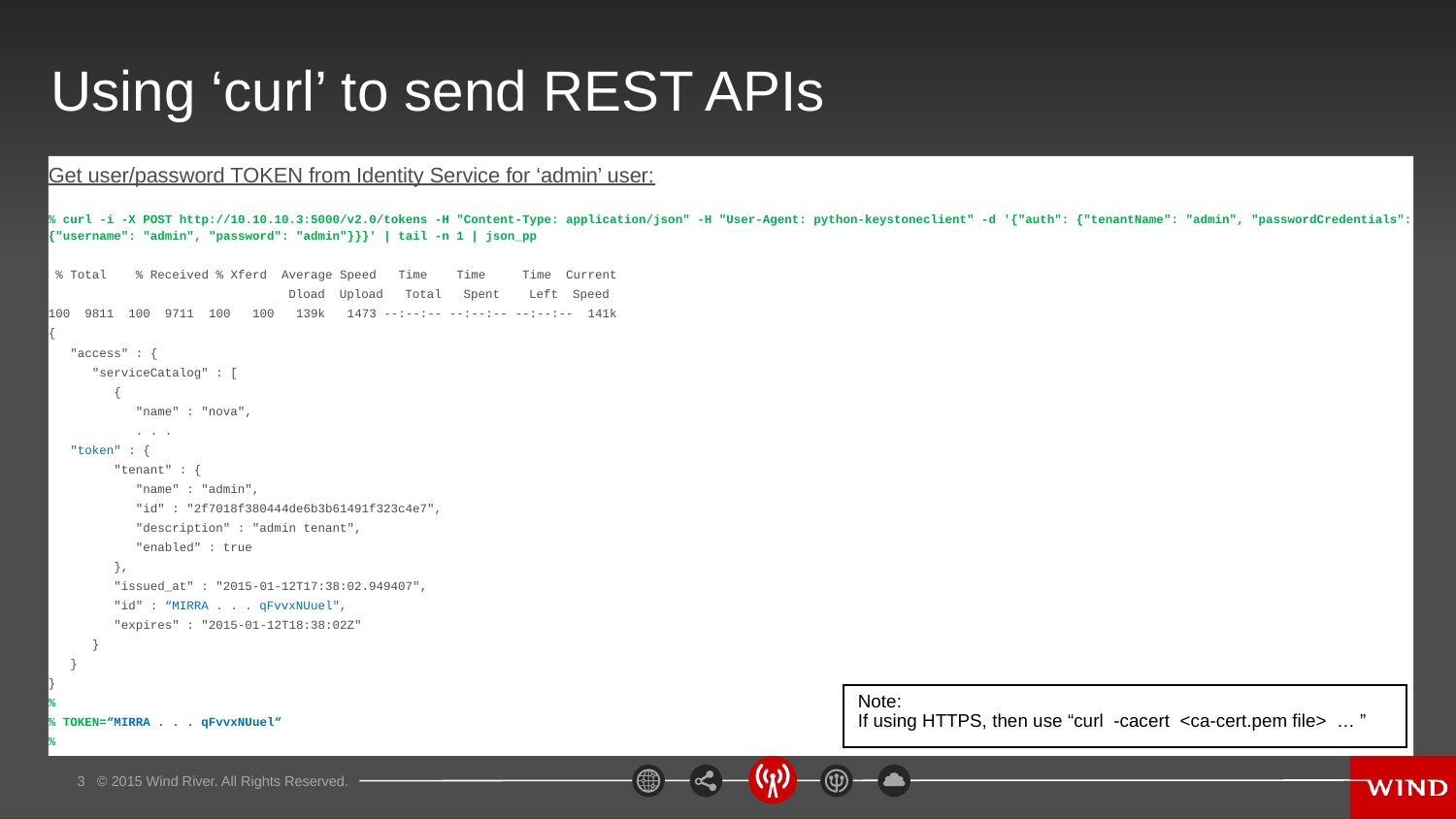

# Using ‘curl’ to send REST APIs
Get user/password TOKEN from Identity Service for ‘admin’ user:

% curl -i -X POST http://10.10.10.3:5000/v2.0/tokens -H "Content-Type: application/json" -H "User-Agent: python-keystoneclient" -d '{"auth": {"tenantName": "admin", "passwordCredentials": {"username": "admin", "password": "admin"}}}' | tail -n 1 | json_pp

 % Total    % Received % Xferd  Average Speed   Time    Time     Time  Current
                                 Dload  Upload   Total   Spent    Left  Speed
100  9811  100  9711  100   100   139k   1473 --:--:-- --:--:-- --:--:--  141k
{
   "access" : {
      "serviceCatalog" : [
         {
            "name" : "nova",
            . . .
   "token" : {
         "tenant" : {
            "name" : "admin",
            "id" : "2f7018f380444de6b3b61491f323c4e7",
            "description" : "admin tenant",
            "enabled" : true
         },
         "issued_at" : "2015-01-12T17:38:02.949407",
         "id" : “MIRRA . . . qFvvxNUuel",
         "expires" : "2015-01-12T18:38:02Z"
      }
   }
}
%
% TOKEN=“MIRRA . . . qFvvxNUuel“
%
Note:
If using HTTPS, then use “curl  -cacert  <ca-cert.pem file>  … ”